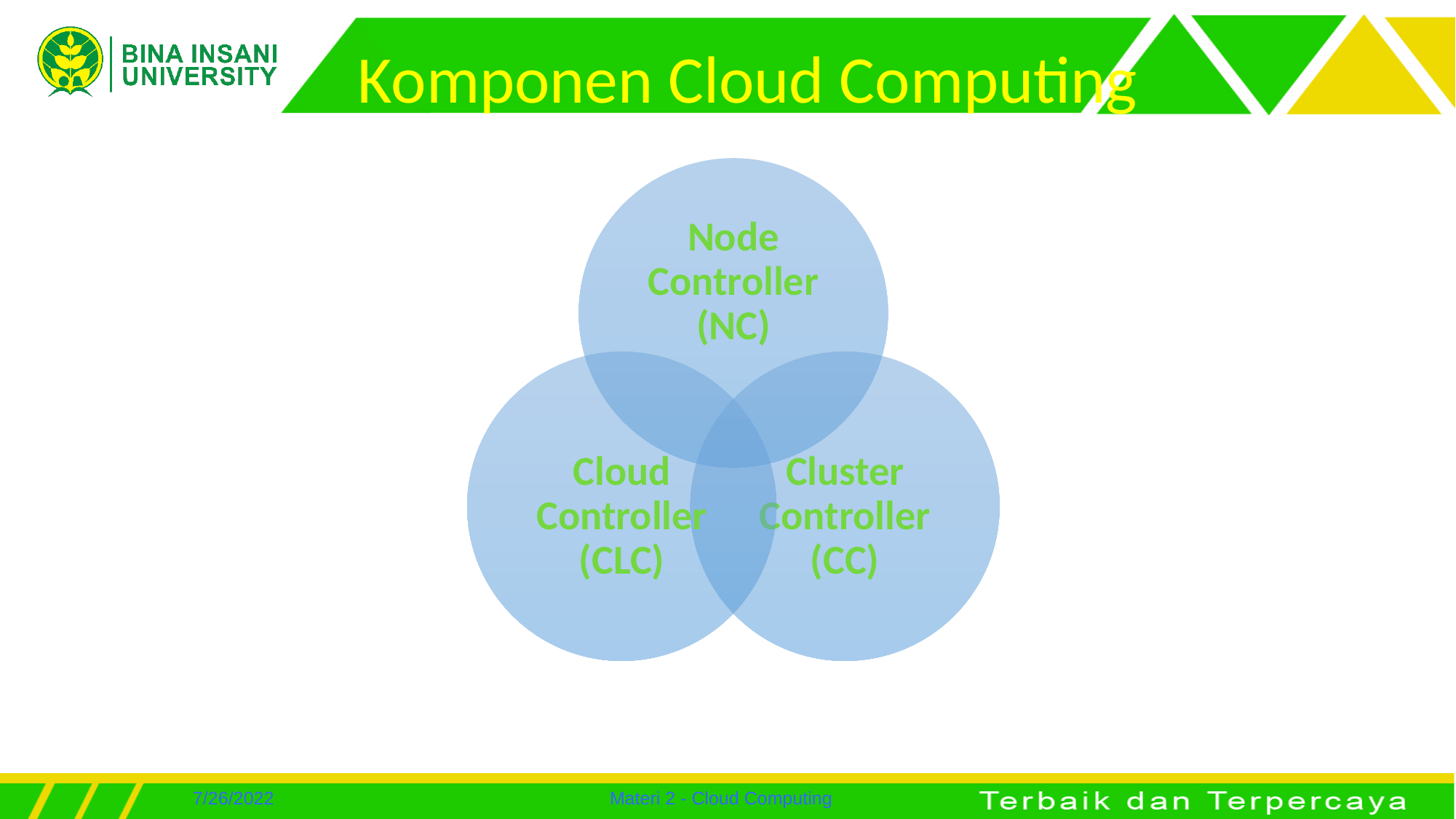

# Komponen Cloud Computing
Node Controller (NC)
Cluster Controller (CC)
Cloud Controller (CLC)
7/26/2022
Materi 2 - Cloud Computing